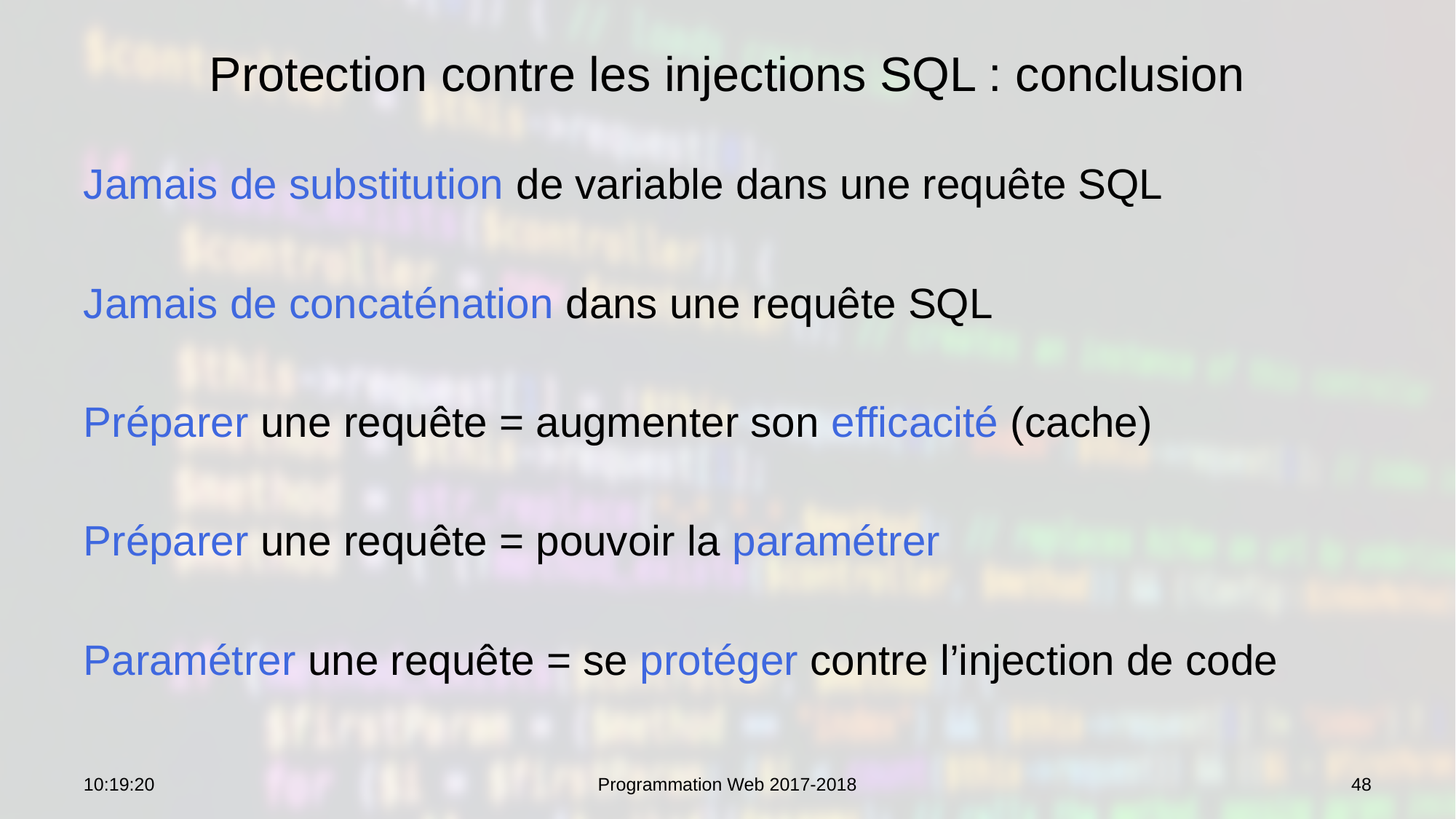

# Protection contre les injections SQL : conclusion
Jamais de substitution de variable dans une requête SQL

Jamais de concaténation dans une requête SQL

Préparer une requête = augmenter son efficacité (cache)

Préparer une requête = pouvoir la paramétrer

Paramétrer une requête = se protéger contre l’injection de code
10:19:20
Programmation Web 2017-2018
48